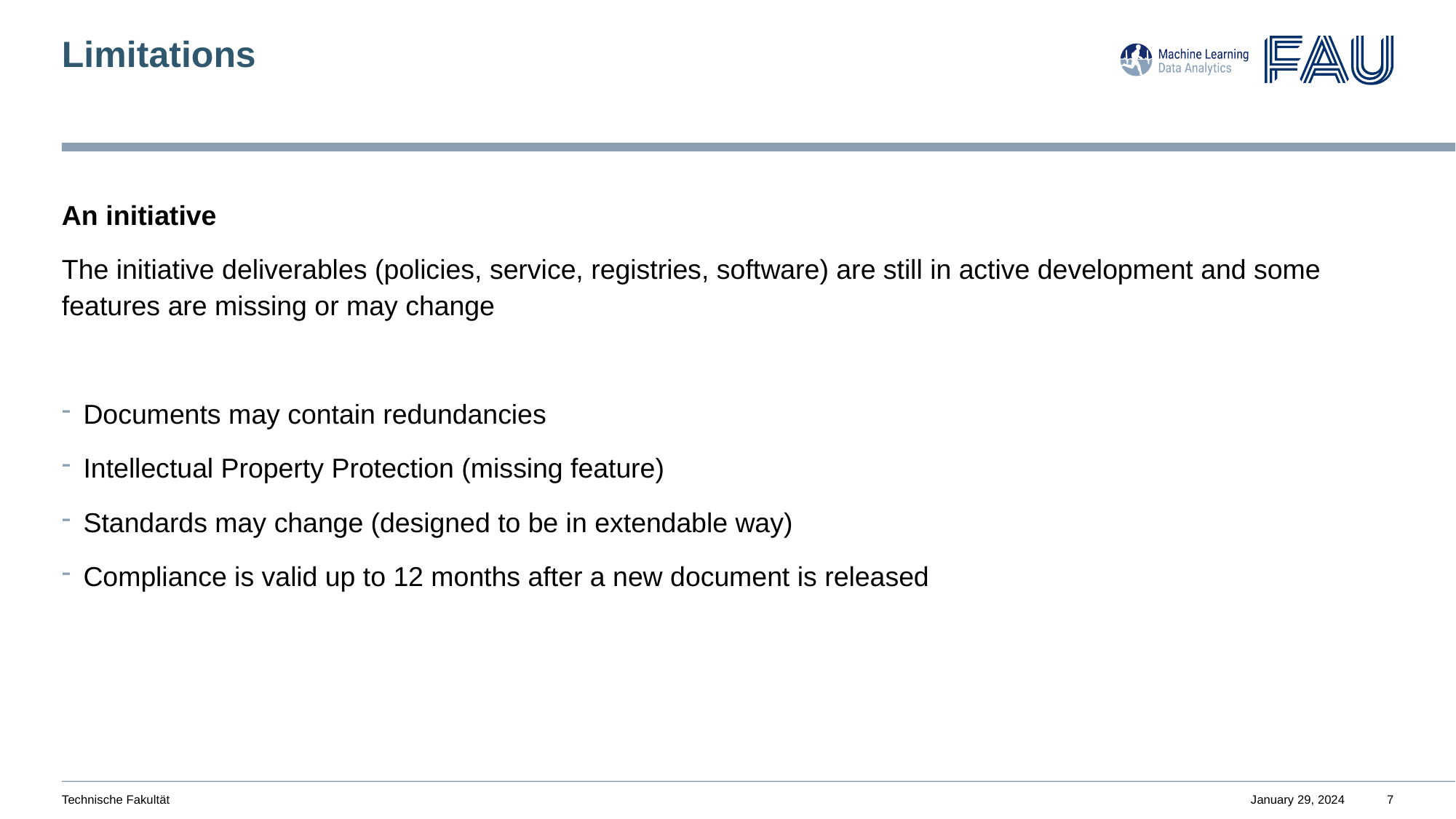

Limitations
# An initiative
The initiative deliverables (policies, service, registries, software) are still in active development and some features are missing or may change

Documents may contain redundancies
Intellectual Property Protection (missing feature)
Standards may change (designed to be in extendable way)
Compliance is valid up to 12 months after a new document is released
Technische Fakultät
January 29, 2024
7